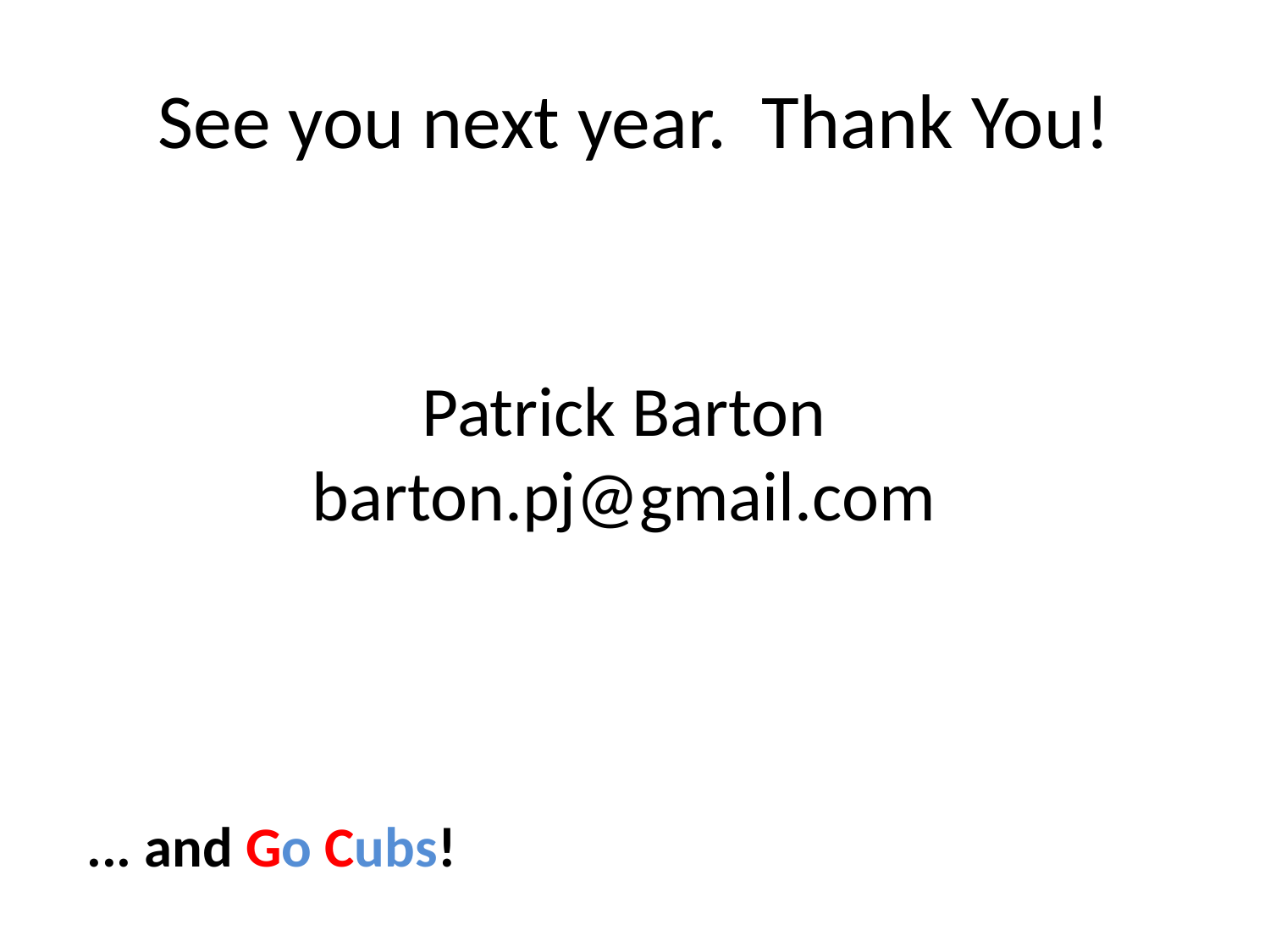

# See you next year.  Thank You!
Patrick Barton
barton.pj@gmail.com
... and Go Cubs!